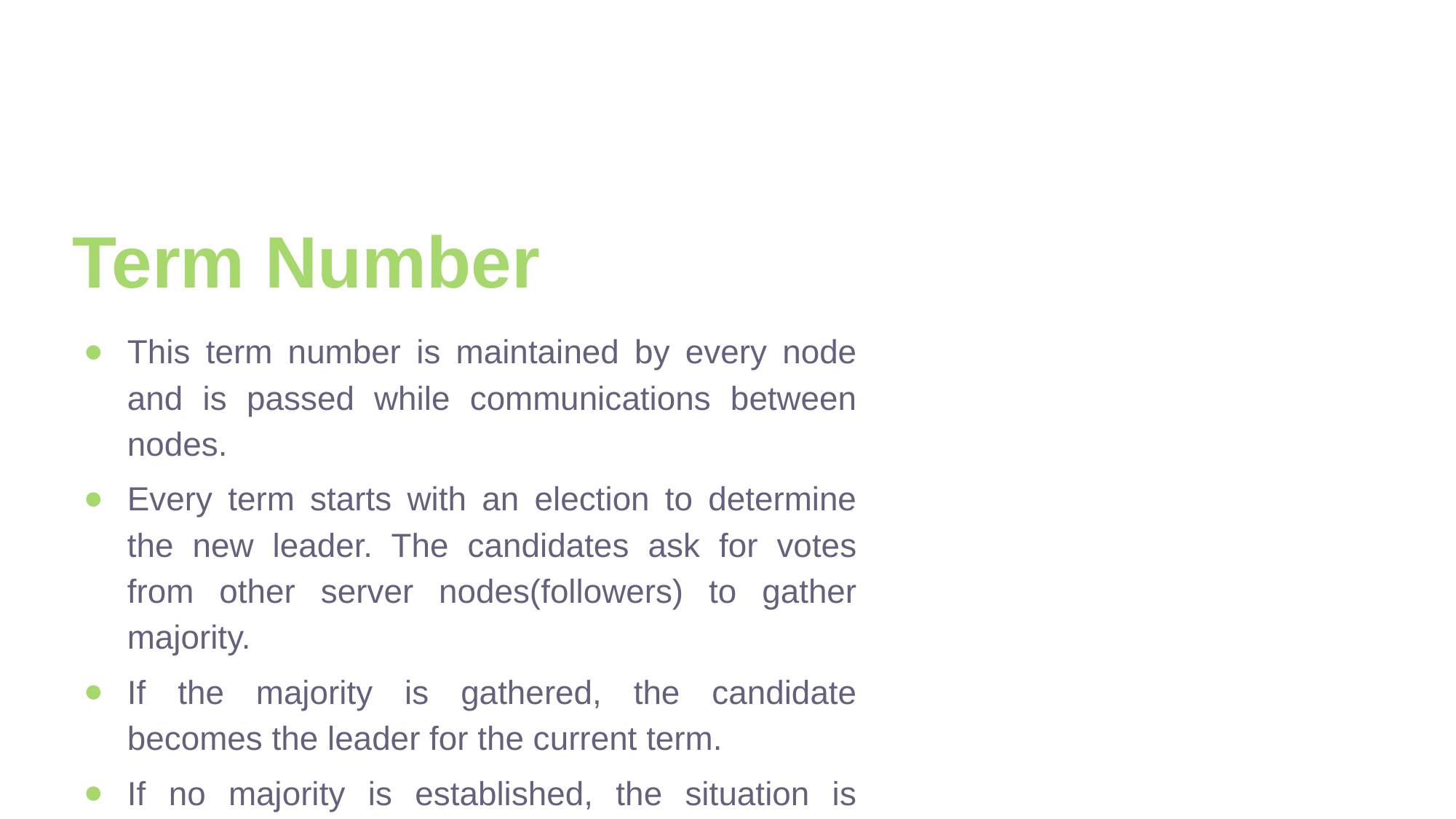

# Term Number
This term number is maintained by every node and is passed while communications between nodes.
Every term starts with an election to determine the new leader. The candidates ask for votes from other server nodes(followers) to gather majority.
If the majority is gathered, the candidate becomes the leader for the current term.
If no majority is established, the situation is called a split vote and the term ends with no leader. Hence, a term can have at most one leader.